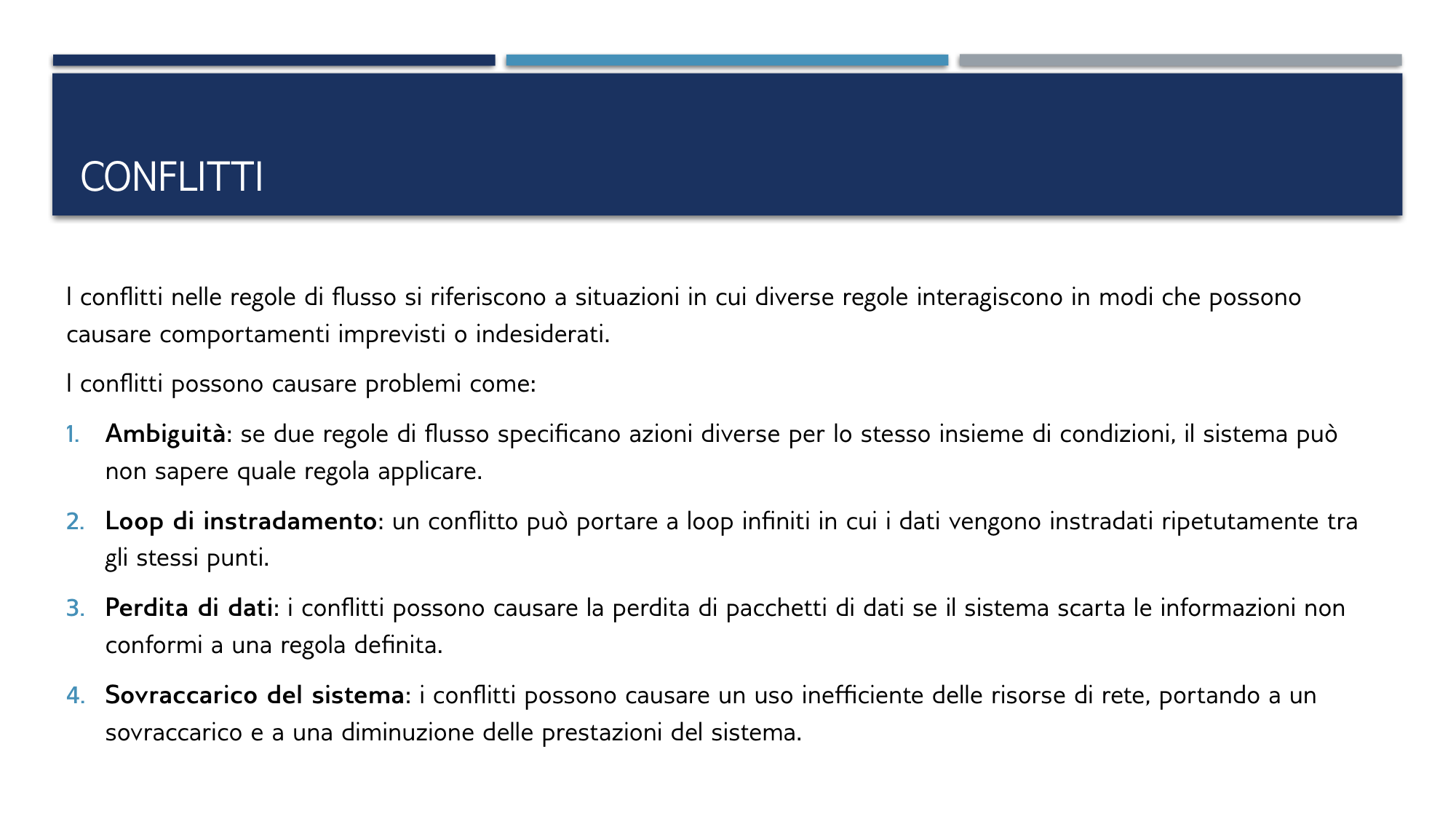

# Conflitti
I conflitti nelle regole di flusso si riferiscono a situazioni in cui diverse regole interagiscono in modi che possono causare comportamenti imprevisti o indesiderati.
I conflitti possono causare problemi come:
Ambiguità: se due regole di flusso specificano azioni diverse per lo stesso insieme di condizioni, il sistema può non sapere quale regola applicare.
Loop di instradamento: un conflitto può portare a loop infiniti in cui i dati vengono instradati ripetutamente tra gli stessi punti.
Perdita di dati: i conflitti possono causare la perdita di pacchetti di dati se il sistema scarta le informazioni non conformi a una regola definita.
Sovraccarico del sistema: i conflitti possono causare un uso inefficiente delle risorse di rete, portando a un sovraccarico e a una diminuzione delle prestazioni del sistema.